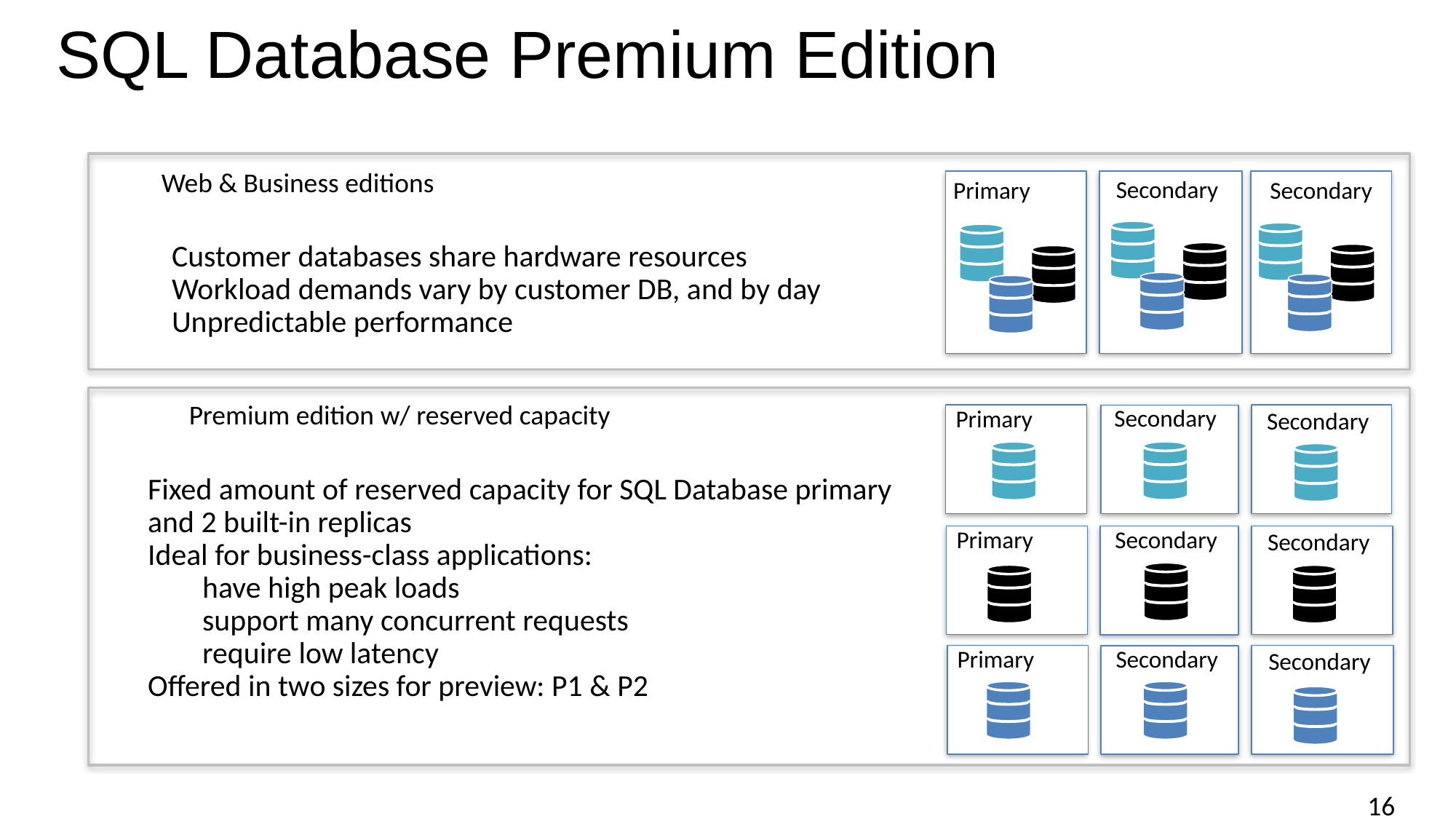

# SQL Database Premium Edition

Web & Business editions
Secondary
Primary
Secondary

Customer databases share hardware resources
Workload demands vary by customer DB, and by day
Unpredictable performance

Premium edition w/ reserved capacity

Secondary
Primary
Secondary

Fixed amount of reserved capacity for SQL Database primary and 2 built-in replicas
Ideal for business-class applications:
have high peak loads
support many concurrent requests
require low latency
Offered in two sizes for preview: P1 & P2
Secondary
Primary
Secondary

Secondary
Primary
Secondary

16